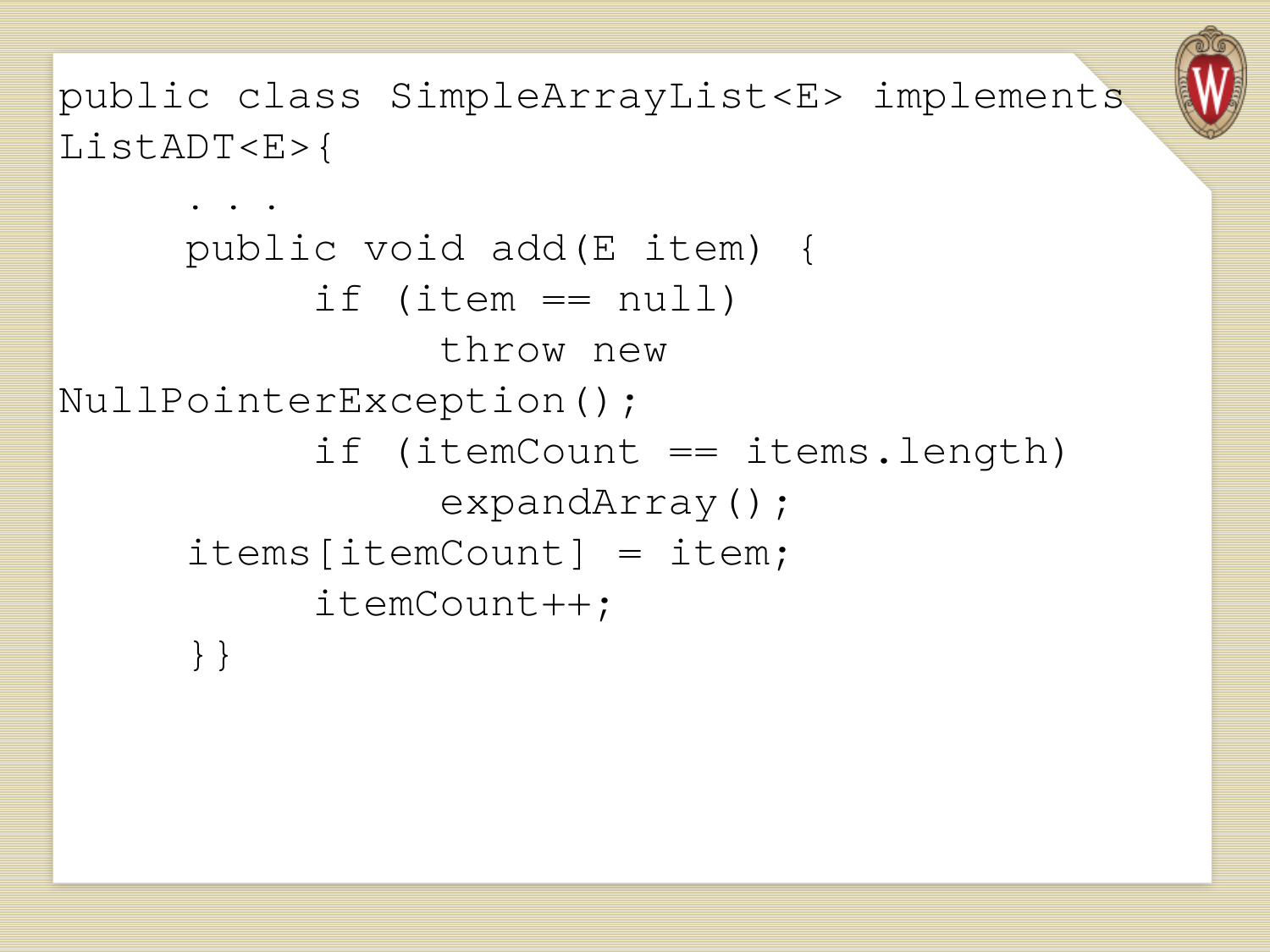

# public class SimpleArrayList<E> implements ListADT<E>{ . . . public void add(E item) { if (item == null) throw new NullPointerException(); if (itemCount == items.length) expandArray(); items[itemCount] = item; itemCount++; }}